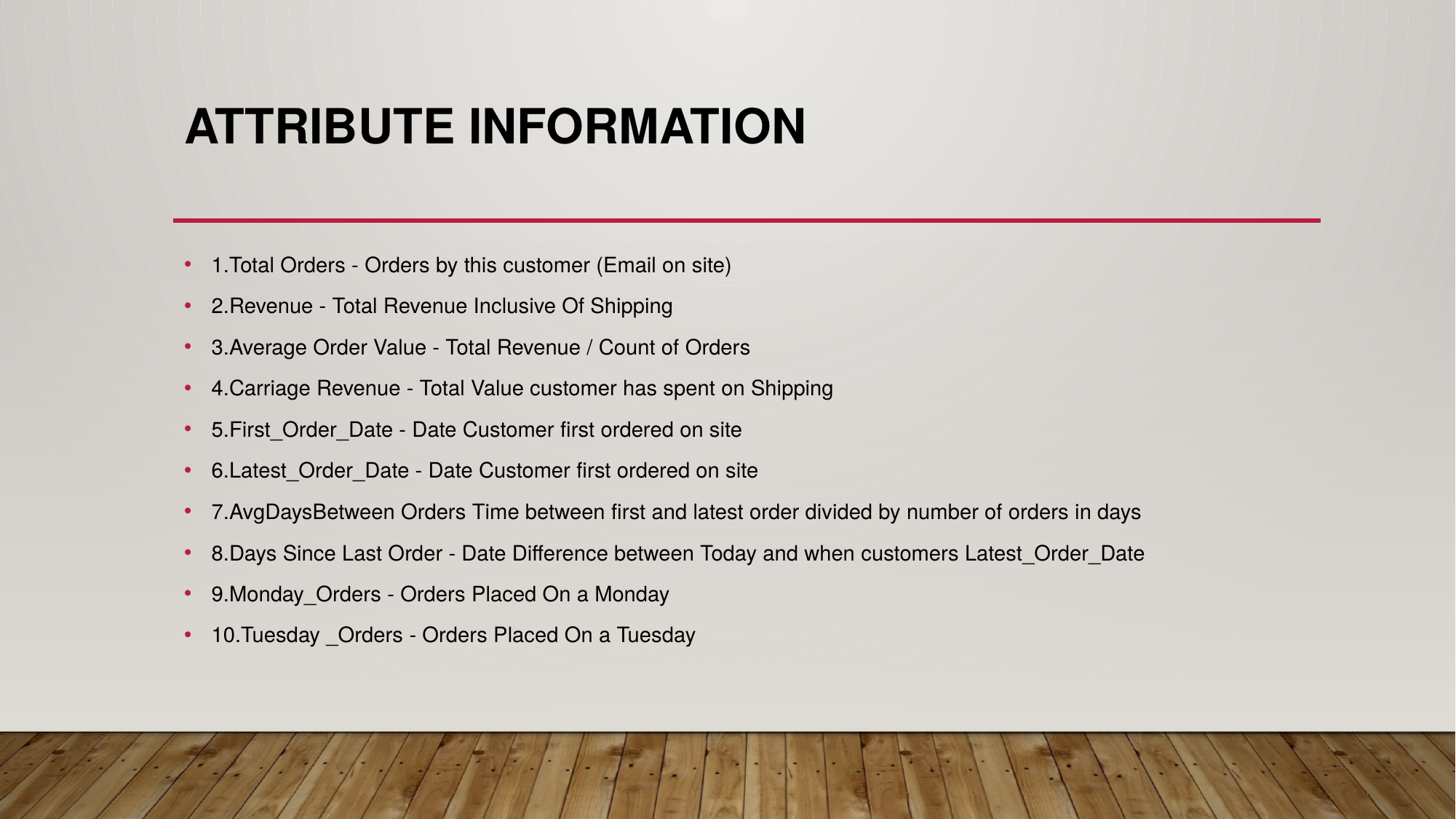

# ATTRIBUTE INFORMATION
1.Total Orders - Orders by this customer (Email on site)
2.Revenue - Total Revenue Inclusive Of Shipping
3.Average Order Value - Total Revenue / Count of Orders
4.Carriage Revenue - Total Value customer has spent on Shipping
5.First_Order_Date - Date Customer first ordered on site
6.Latest_Order_Date - Date Customer first ordered on site
7.AvgDaysBetween Orders Time between first and latest order divided by number of orders in days
8.Days Since Last Order - Date Difference between Today and when customers Latest_Order_Date
9.Monday_Orders - Orders Placed On a Monday
10.Tuesday _Orders - Orders Placed On a Tuesday